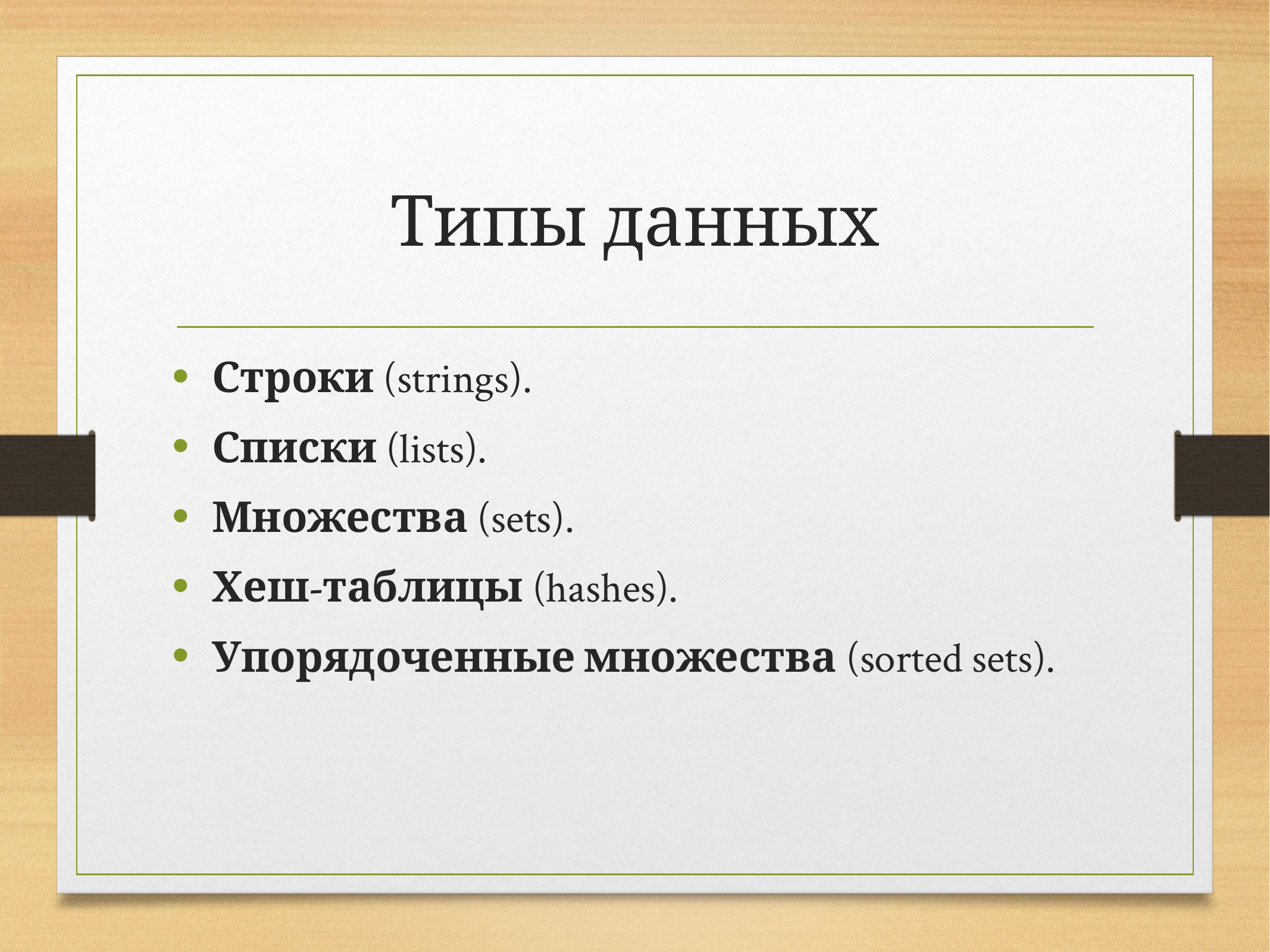

# Типы данных
Строки (strings).
Списки (lists).
Множества (sets).
Хеш-таблицы (hashes).
Упорядоченные множества (sorted sets).